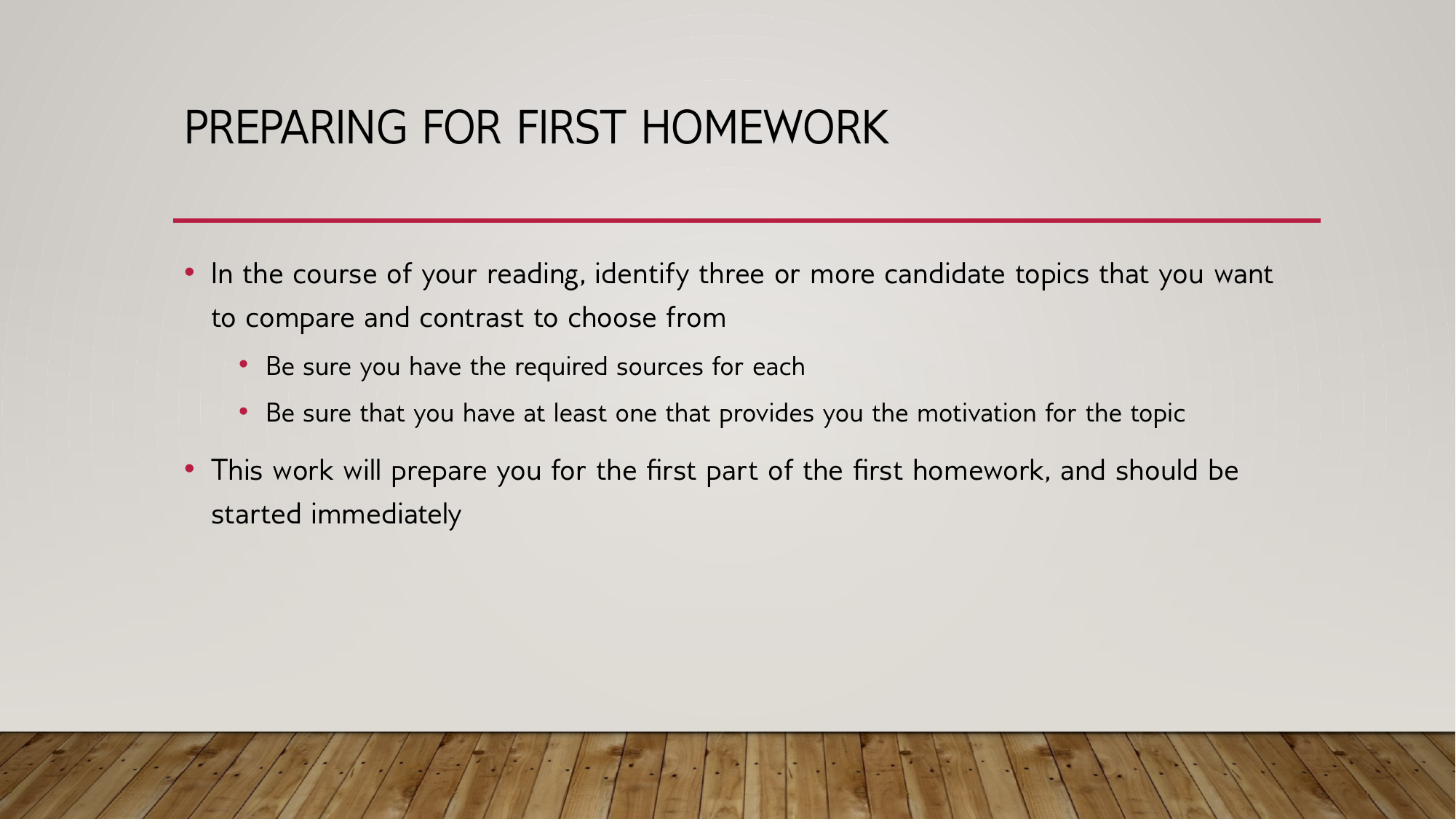

# Preparing for first homework
In the course of your reading, identify three or more candidate topics that you want to compare and contrast to choose from
Be sure you have the required sources for each
Be sure that you have at least one that provides you the motivation for the topic
This work will prepare you for the first part of the first homework, and should be started immediately